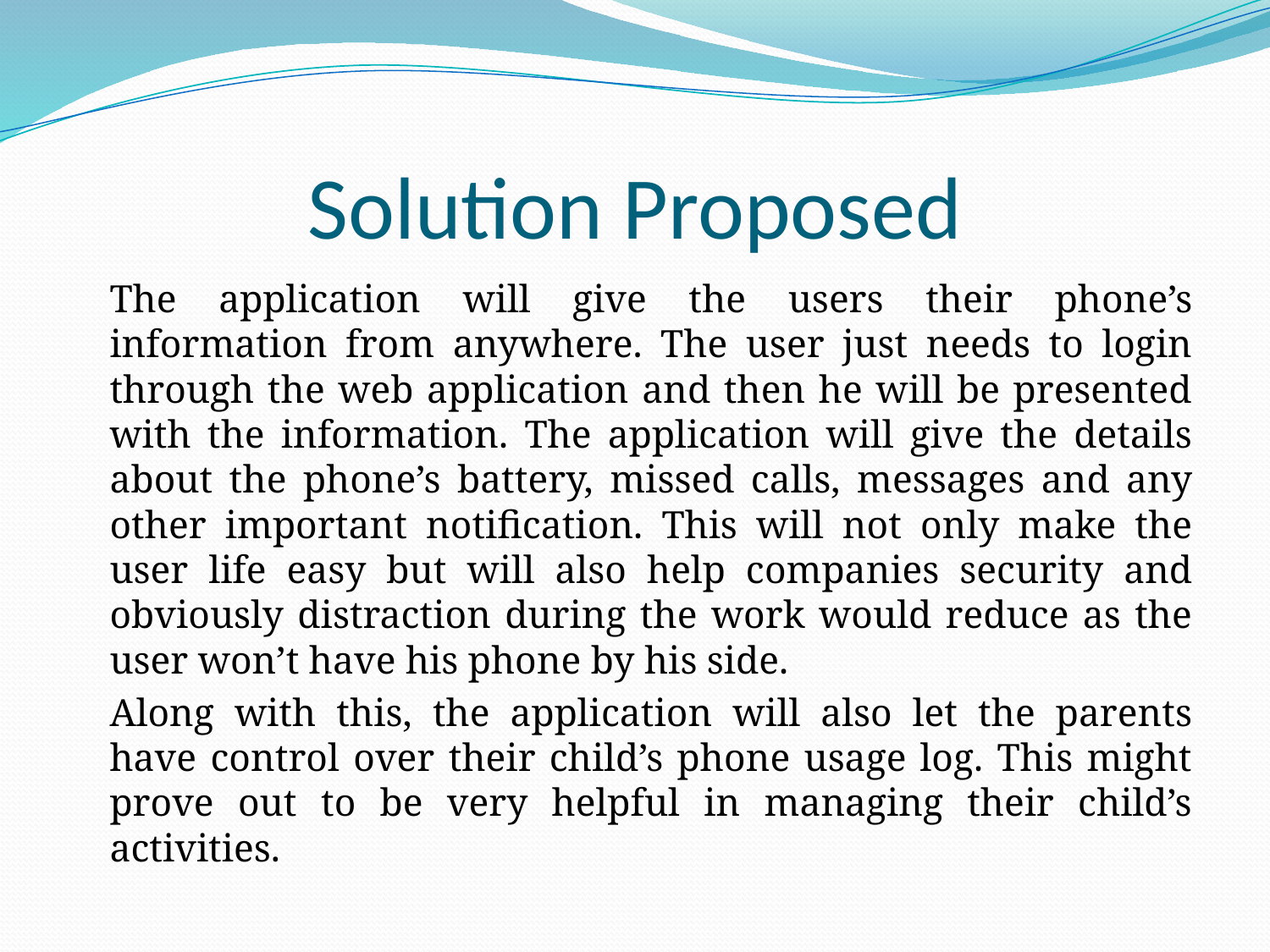

# Solution Proposed
		The application will give the users their phone’s information from anywhere. The user just needs to login through the web application and then he will be presented with the information. The application will give the details about the phone’s battery, missed calls, messages and any other important notification. This will not only make the user life easy but will also help companies security and obviously distraction during the work would reduce as the user won’t have his phone by his side.
		Along with this, the application will also let the parents have control over their child’s phone usage log. This might prove out to be very helpful in managing their child’s activities.